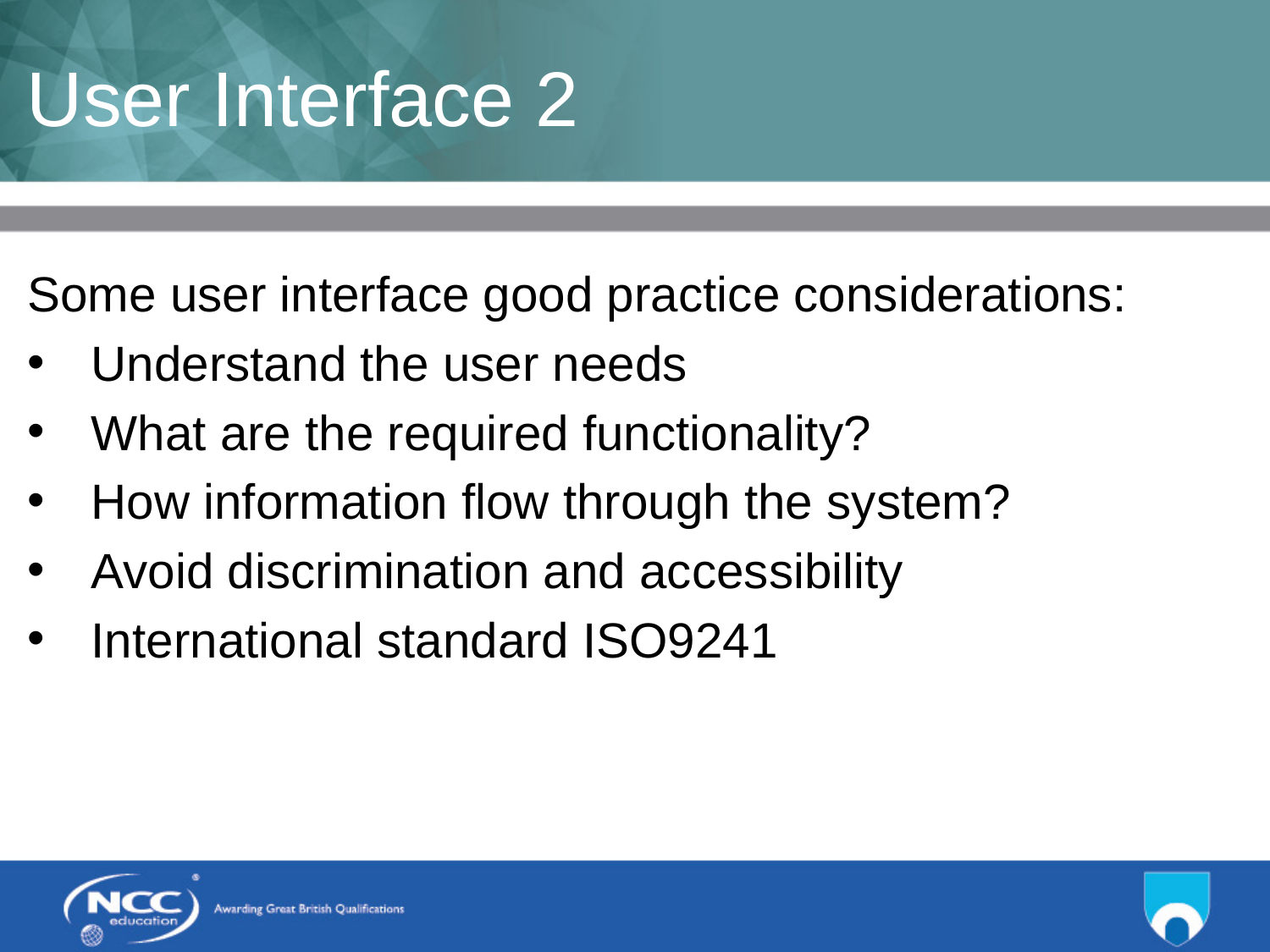

# User Interface 2
Some user interface good practice considerations:
Understand the user needs
What are the required functionality?
How information flow through the system?
Avoid discrimination and accessibility
International standard ISO9241